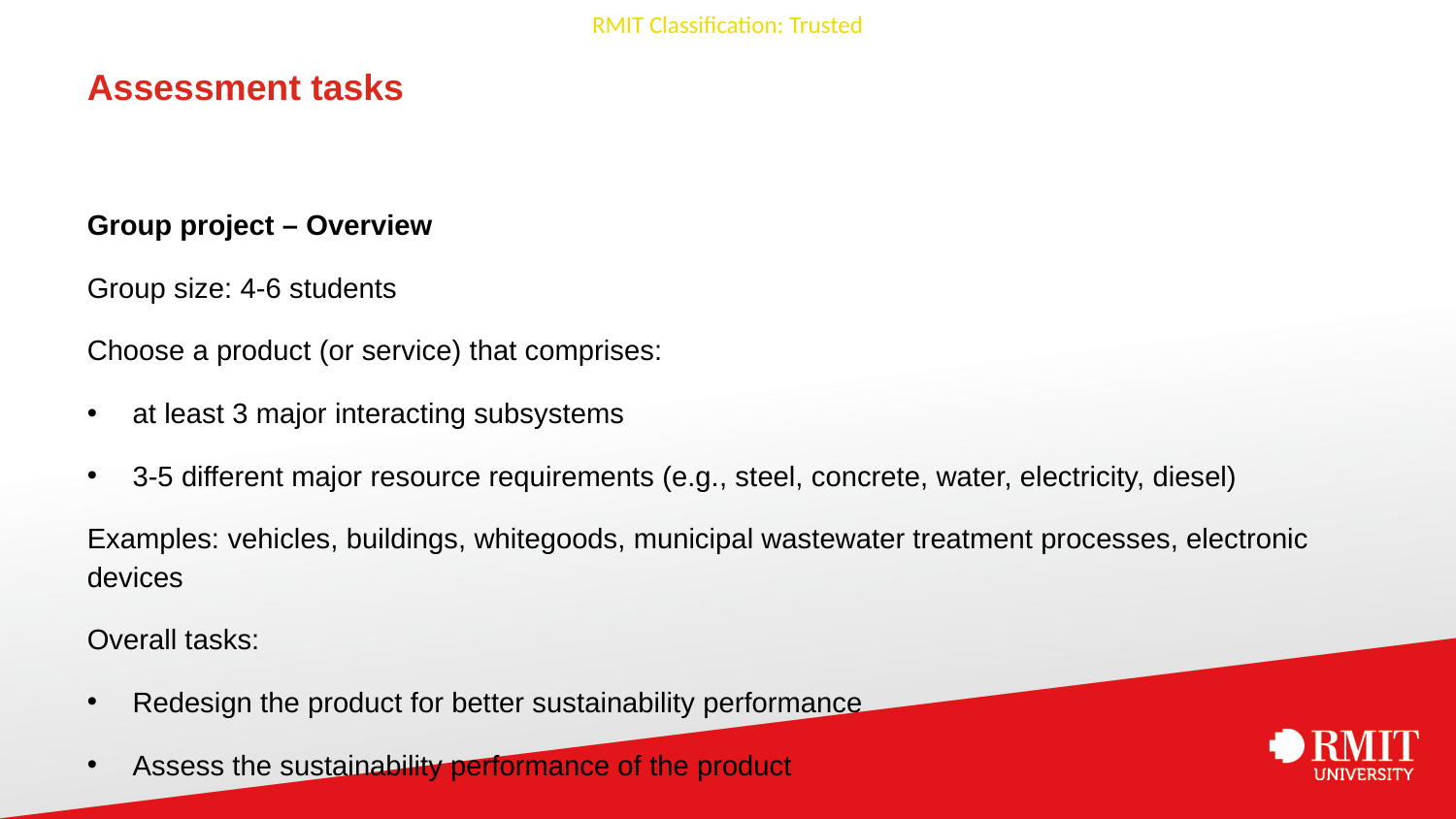

# Assessment tasks
Group project – Overview
Group size: 4-6 students
Choose a product (or service) that comprises:
at least 3 major interacting subsystems
3-5 different major resource requirements (e.g., steel, concrete, water, electricity, diesel)
Examples: vehicles, buildings, whitegoods, municipal wastewater treatment processes, electronic devices
Overall tasks:
Redesign the product for better sustainability performance
Assess the sustainability performance of the product